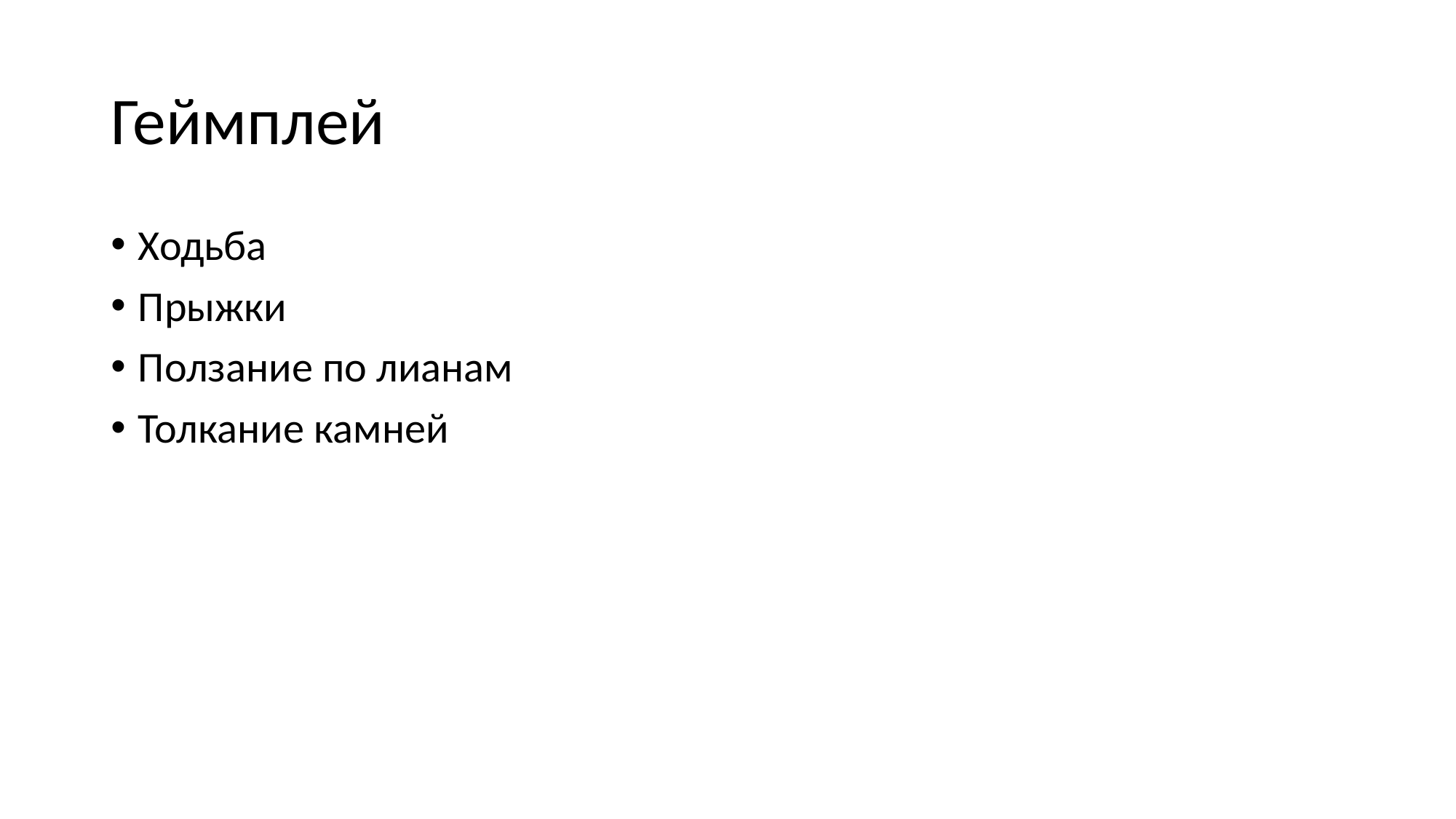

# Геймплей
Ходьба
Прыжки
Ползание по лианам
Толкание камней